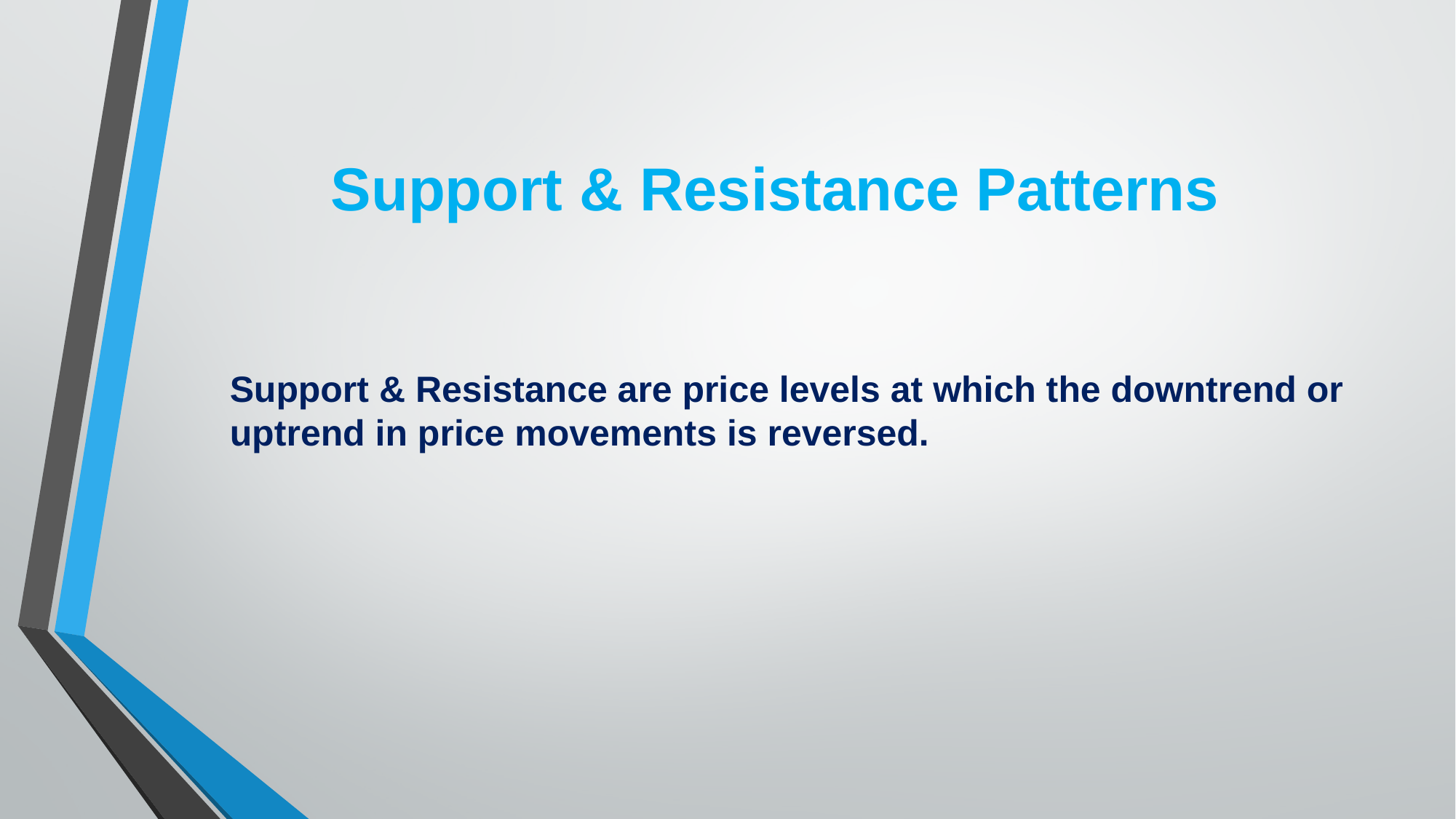

# Support & Resistance Patterns
Support & Resistance are price levels at which the downtrend or uptrend in price movements is reversed.